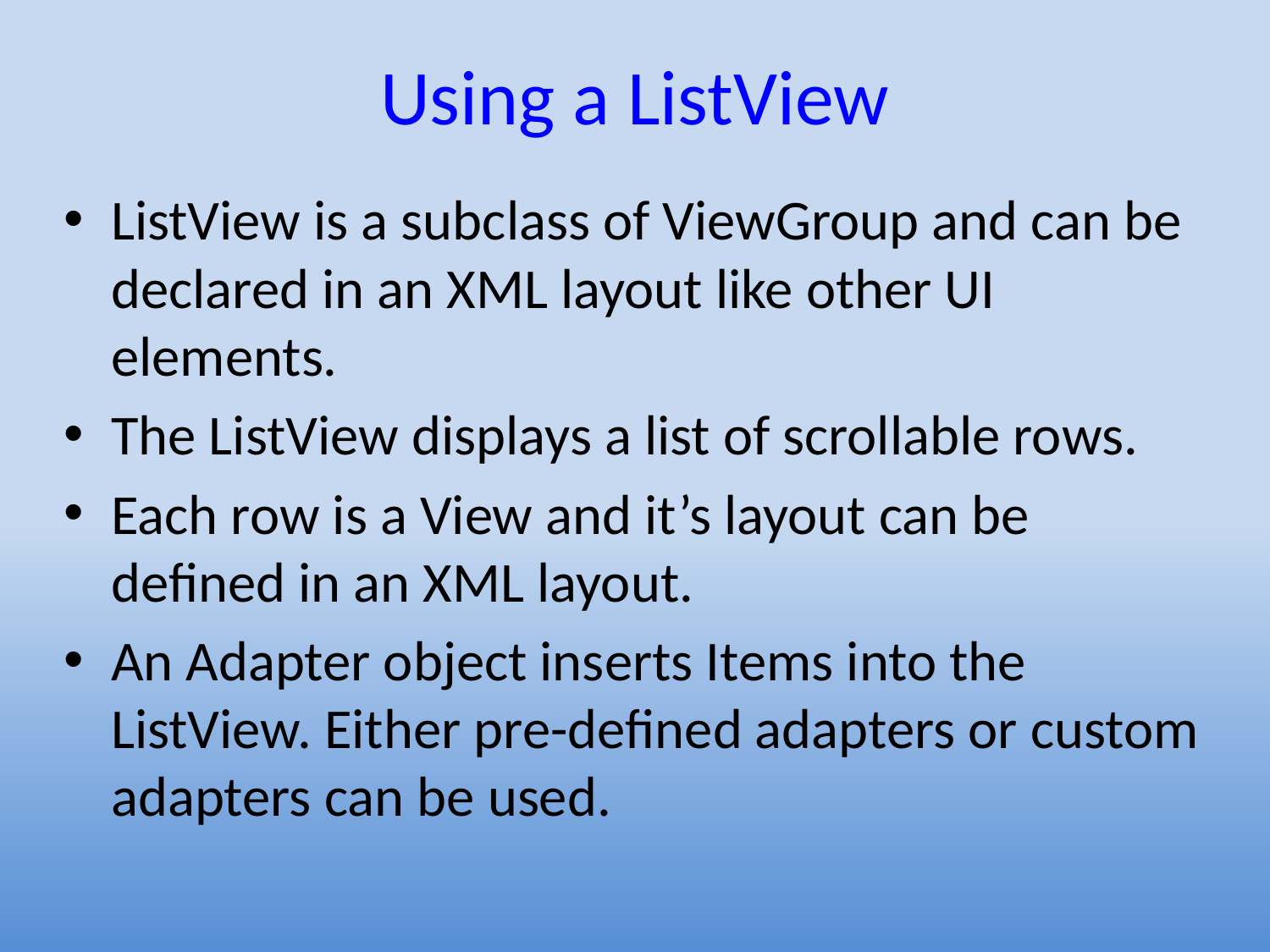

# Using a ListView
ListView is a subclass of ViewGroup and can be declared in an XML layout like other UI elements.
The ListView displays a list of scrollable rows.
Each row is a View and it’s layout can be defined in an XML layout.
An Adapter object inserts Items into the ListView. Either pre-defined adapters or custom adapters can be used.